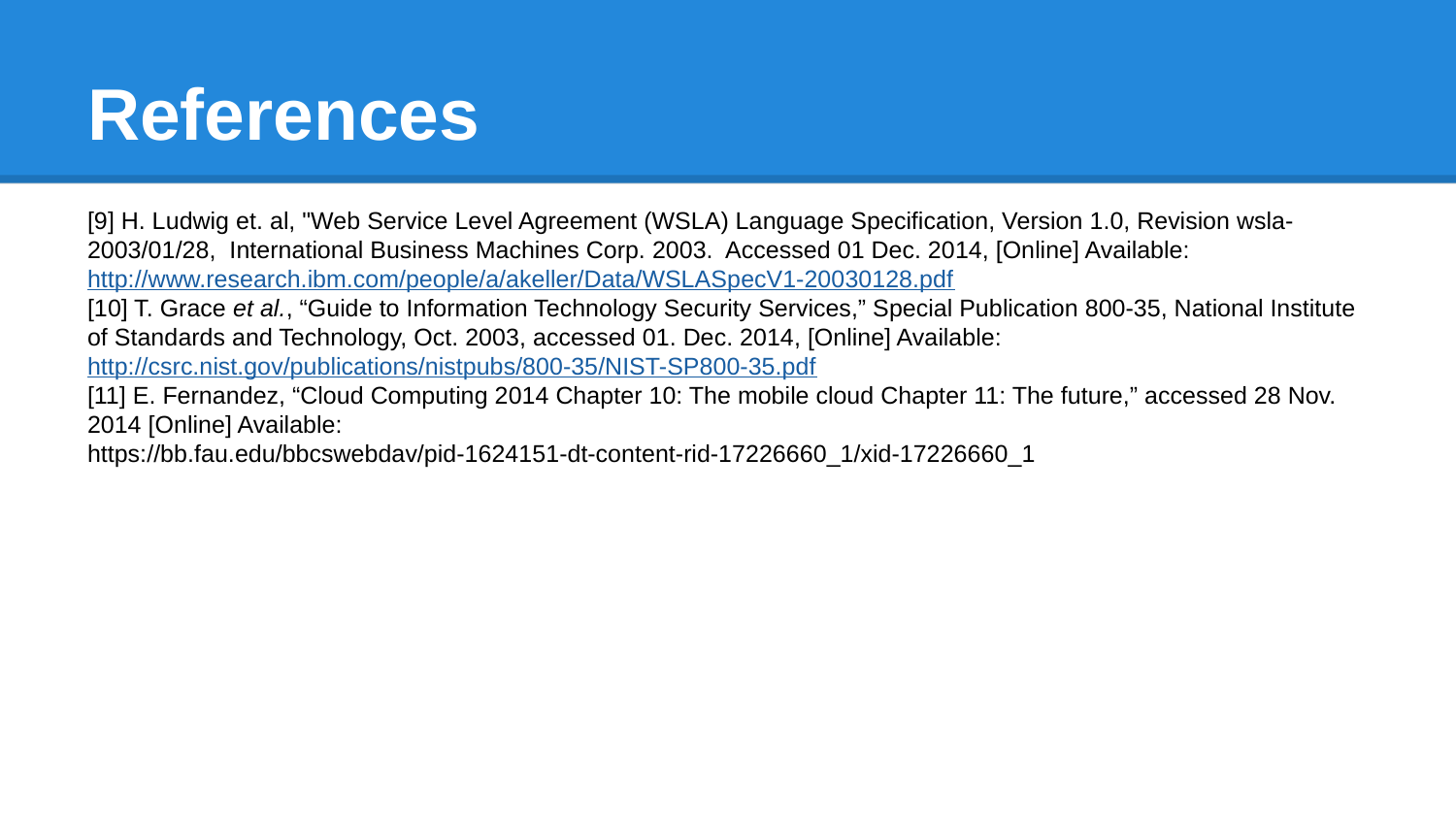

# References
[9] H. Ludwig et. al, "Web Service Level Agreement (WSLA) Language Specification, Version 1.0, Revision wsla-2003/01/28,  International Business Machines Corp. 2003.  Accessed 01 Dec. 2014, [Online] Available: http://www.research.ibm.com/people/a/akeller/Data/WSLASpecV1-20030128.pdf
[10] T. Grace et al., “Guide to Information Technology Security Services,” Special Publication 800-35, National Institute of Standards and Technology, Oct. 2003, accessed 01. Dec. 2014, [Online] Available: http://csrc.nist.gov/publications/nistpubs/800-35/NIST-SP800-35.pdf
[11] E. Fernandez, “Cloud Computing 2014 Chapter 10: The mobile cloud Chapter 11: The future,” accessed 28 Nov. 2014 [Online] Available:
https://bb.fau.edu/bbcswebdav/pid-1624151-dt-content-rid-17226660_1/xid-17226660_1